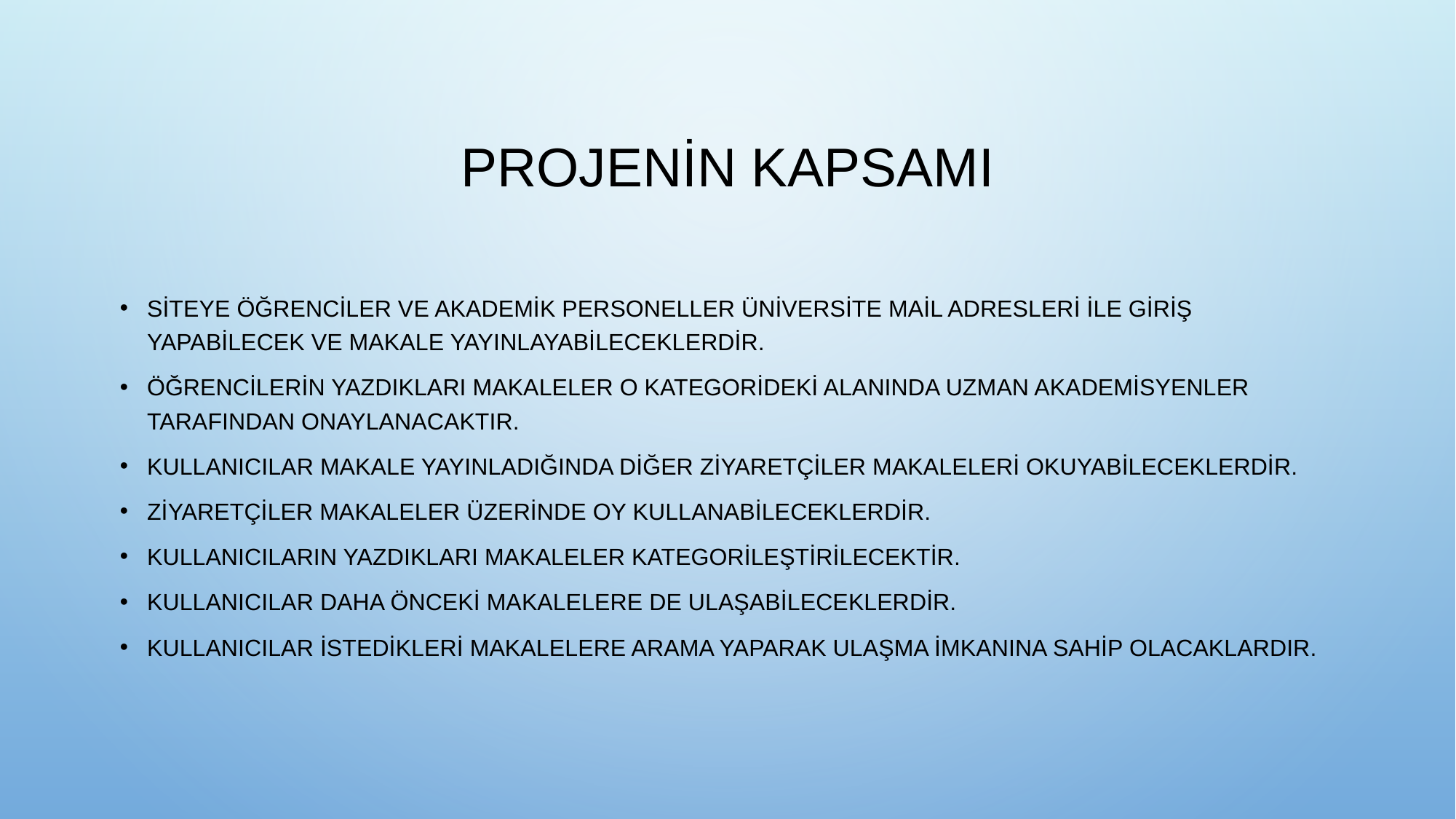

# PROJENİN KAPSAMI
Siteye öğrenciler ve akademik personeller üniversite mail adresleri ile giriş yapabilecek ve makale yayınlayabileceklerdir.
Öğrencilerin yazdıkları makaleler o kategorideki alanında uzman akademisyenler tarafından onaylanacaktır.
Kullanıcılar makale yayınladığında diğer ziyaretçiler makaleleri okuyabileceklerdir.
Ziyaretçiler makaleler üzerinde oy kullanabileceklerdir.
Kullanıcıların yazdıkları makaleler kategorileştirilecektir.
Kullanıcılar daha önceki makalelere de ulaşabileceklerdir.
Kullanıcılar istedikleri makalelere arama yaparak ulaşma imkanına sahip olacaklardır.